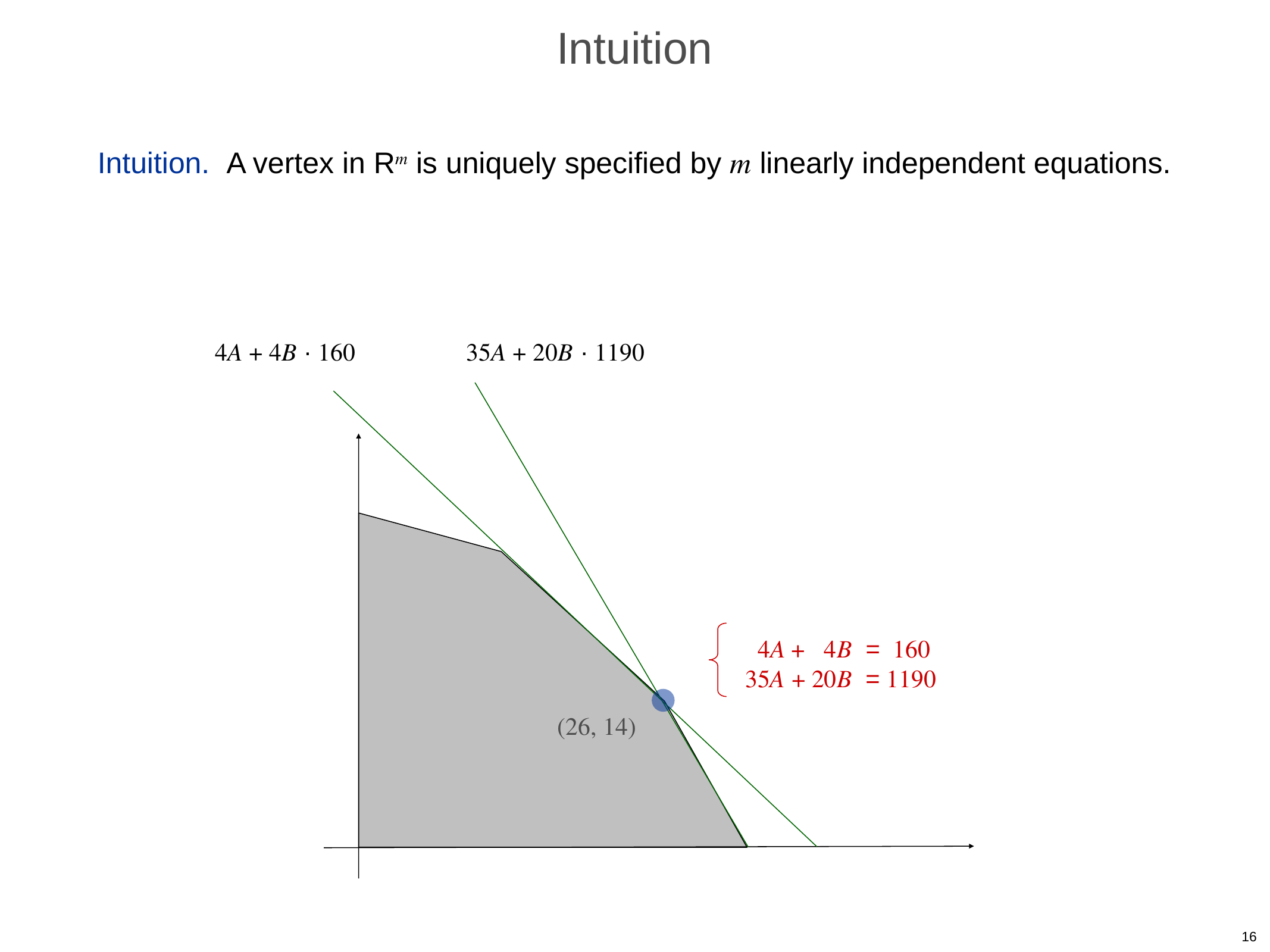

# Intuition
Intuition.  A vertex in Rm is uniquely specified by m linearly independent equations.

4A + 4B · 160
35A + 20B · 1190

  4A +   4B  =  160
35A + 20B  = 1190

(26, 14)

16